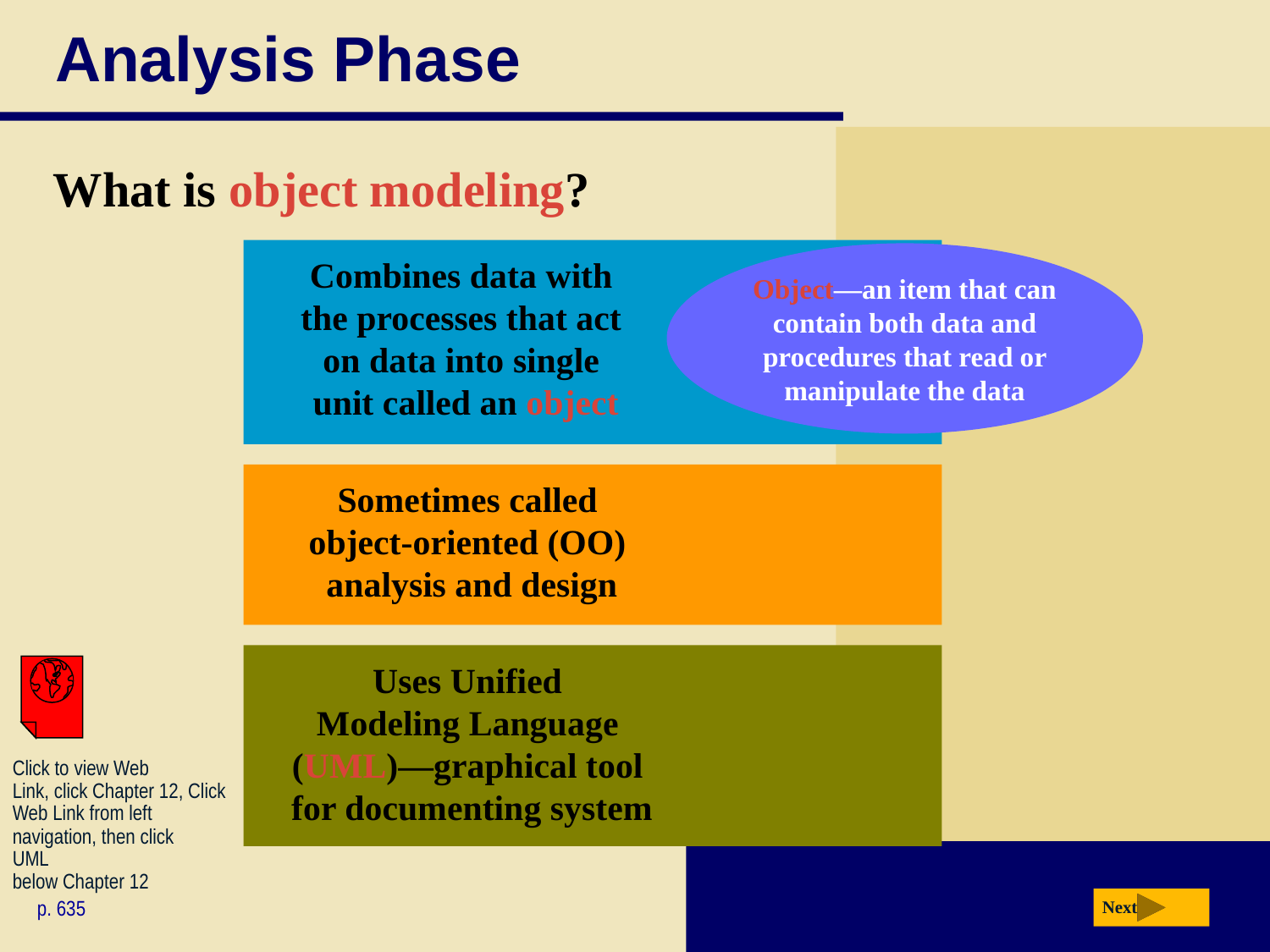

# Analysis Phase
What is object modeling?
Combines data with
the processes that act
on data into single
unit called an object
Object—an item that can contain both data and procedures that read or manipulate the data
Sometimes called
object-oriented (OO)
analysis and design
Uses Unified
Modeling Language
(UML)—graphical tool
for documenting system

Click to view Web
Link, click Chapter 12, Click
Web Link from left
navigation, then click
UML
below Chapter 12
p. 635

Next